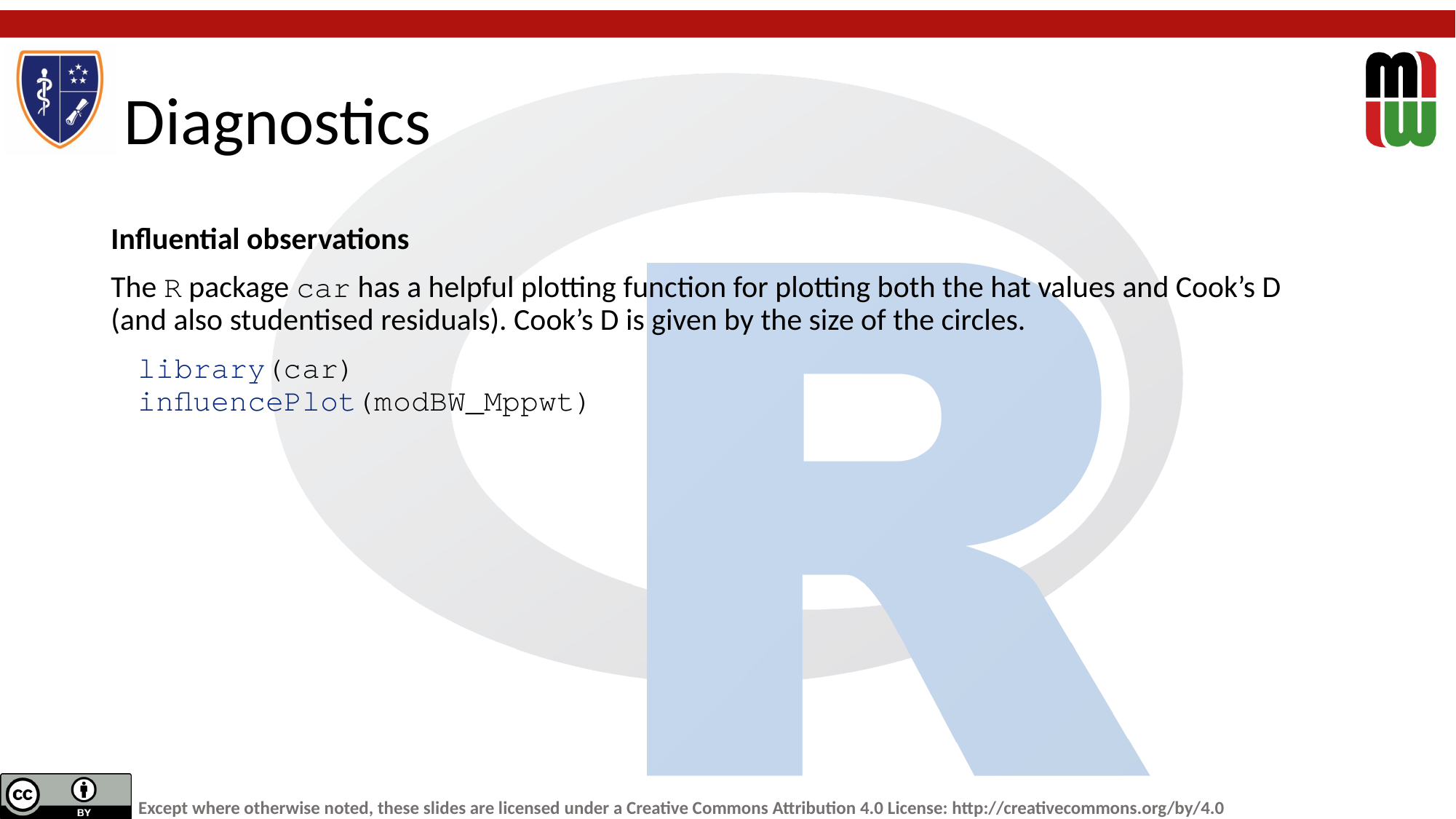

# Diagnostics
Influential observations
The R package car has a helpful plotting function for plotting both the hat values and Cook’s D (and also studentised residuals). Cook’s D is given by the size of the circles.
library(car)
influencePlot(modBW_Mppwt)